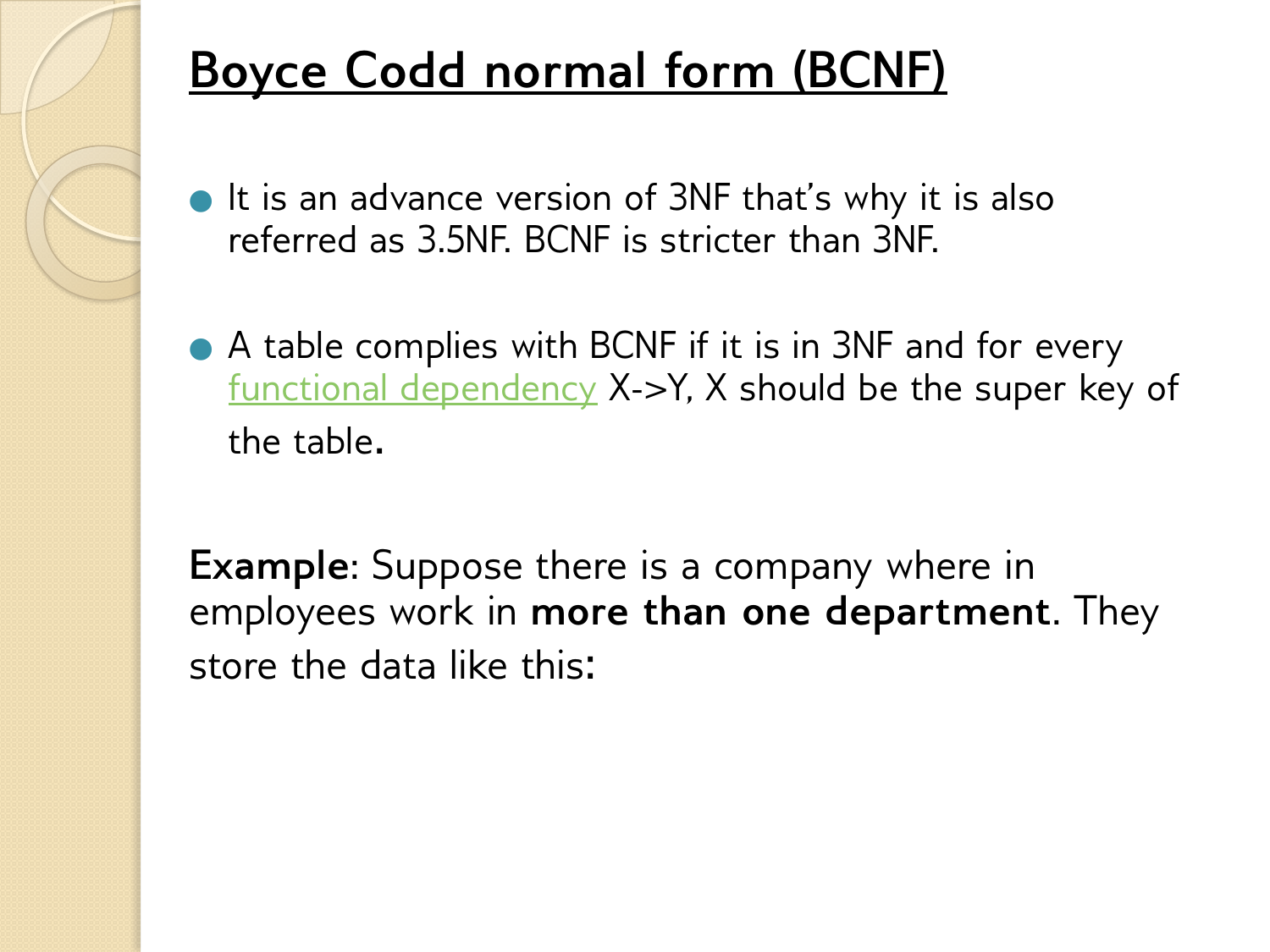

Boyce Codd normal form (BCNF)

It is an advance version of 3NF that’s why it is also referred as 3.5NF. BCNF is stricter than 3NF.

A table complies with BCNF if it is in 3NF and for every functional dependency X->Y, X should be the super key of the table.

Example: Suppose there is a company where in employees work in more than one department. They store the data like this: